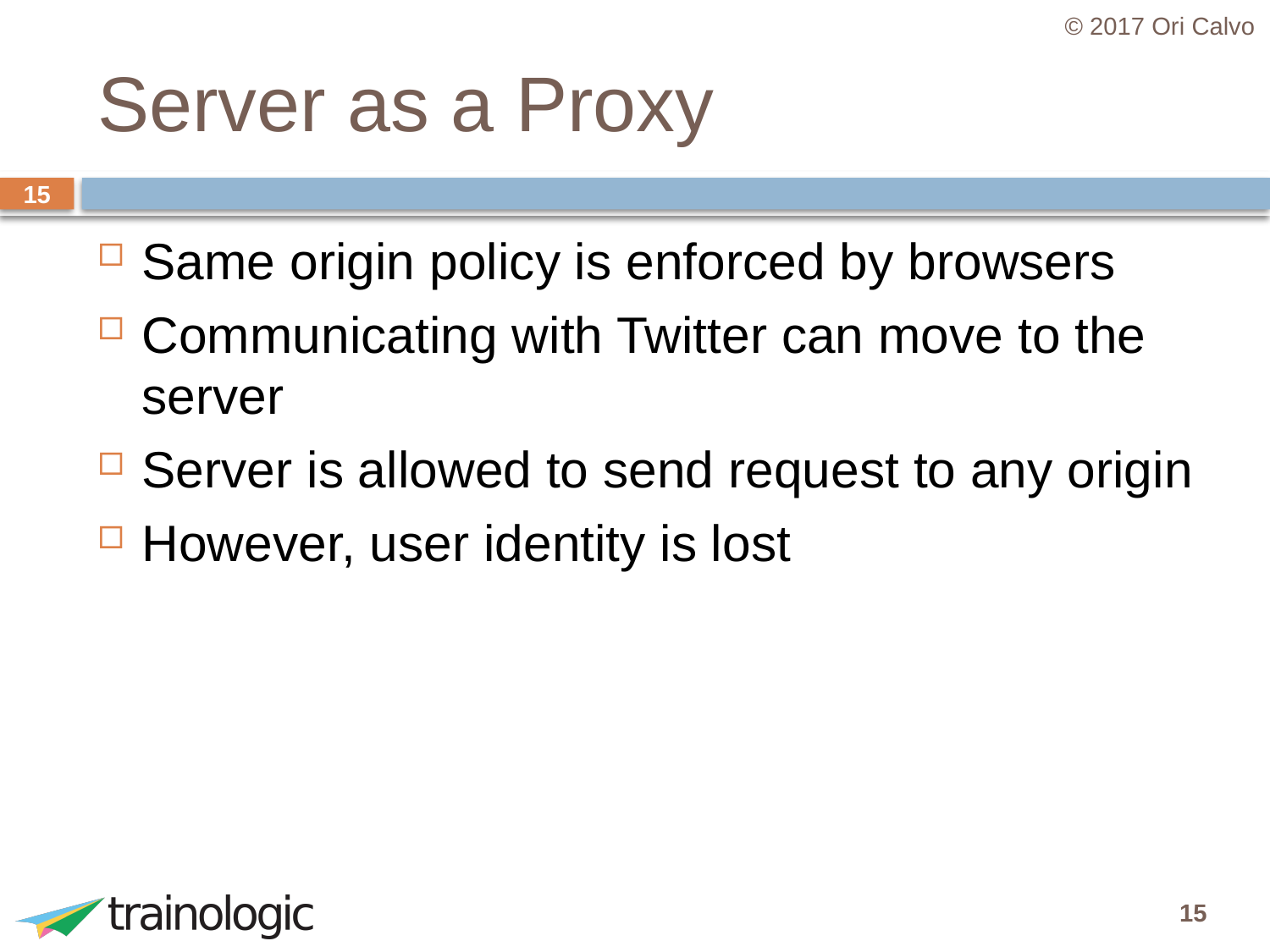

© 2017 Ori Calvo
# Server as a Proxy
15
Same origin policy is enforced by browsers
Communicating with Twitter can move to the server
Server is allowed to send request to any origin
However, user identity is lost